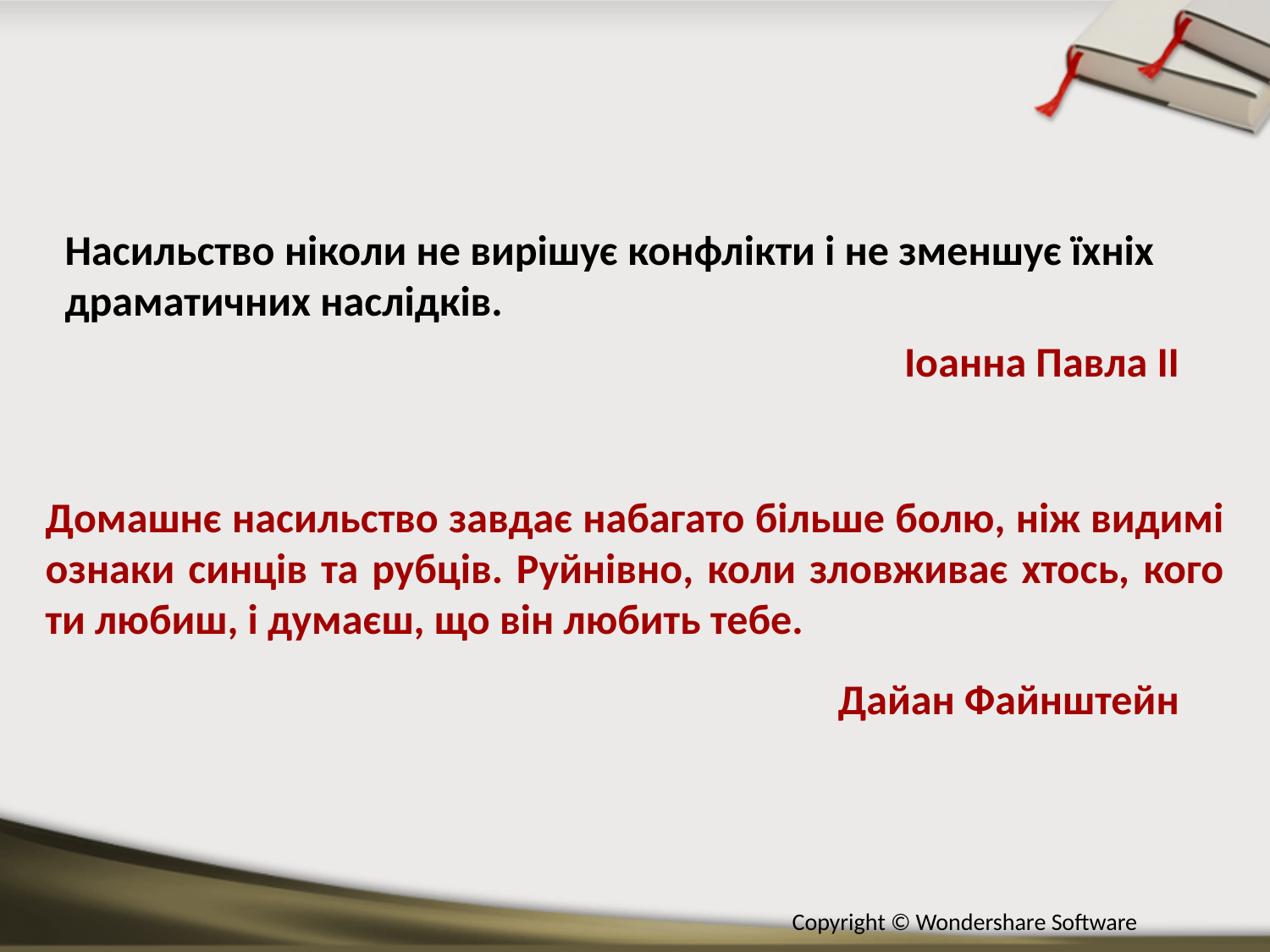

# Насильство ніколи не вирішує конфлікти і не зменшує їхніх драматичних наслідків.
Іоанна Павла II
Домашнє насильство завдає набагато більше болю, ніж видимі ознаки синців та рубців. Руйнівно, коли зловживає хтось, кого ти любиш, і думаєш, що він любить тебе.
Дайан Файнштейн